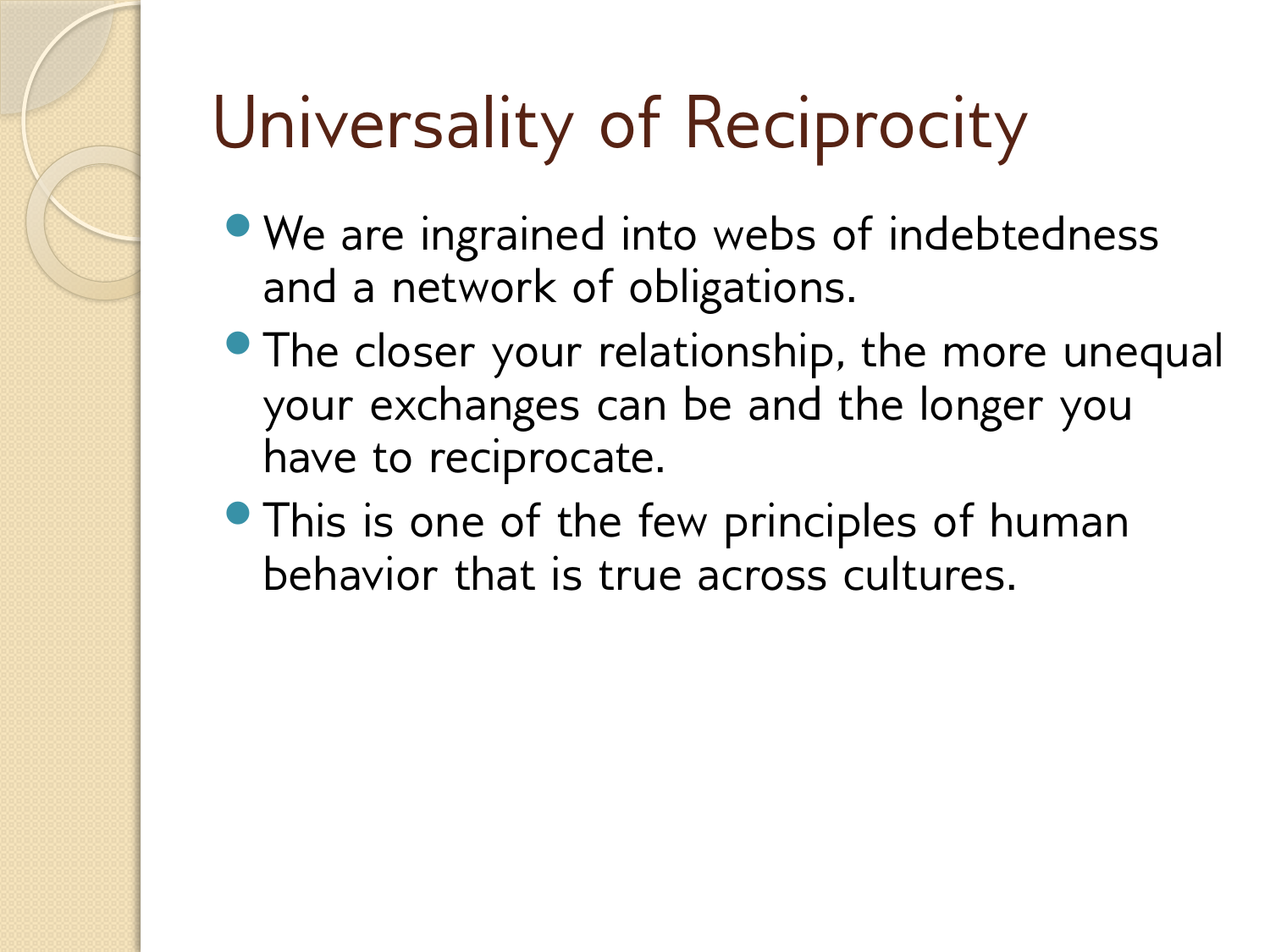

# Universality of Reciprocity
We are ingrained into webs of indebtedness and a network of obligations.
The closer your relationship, the more unequal your exchanges can be and the longer you have to reciprocate.
This is one of the few principles of human behavior that is true across cultures.